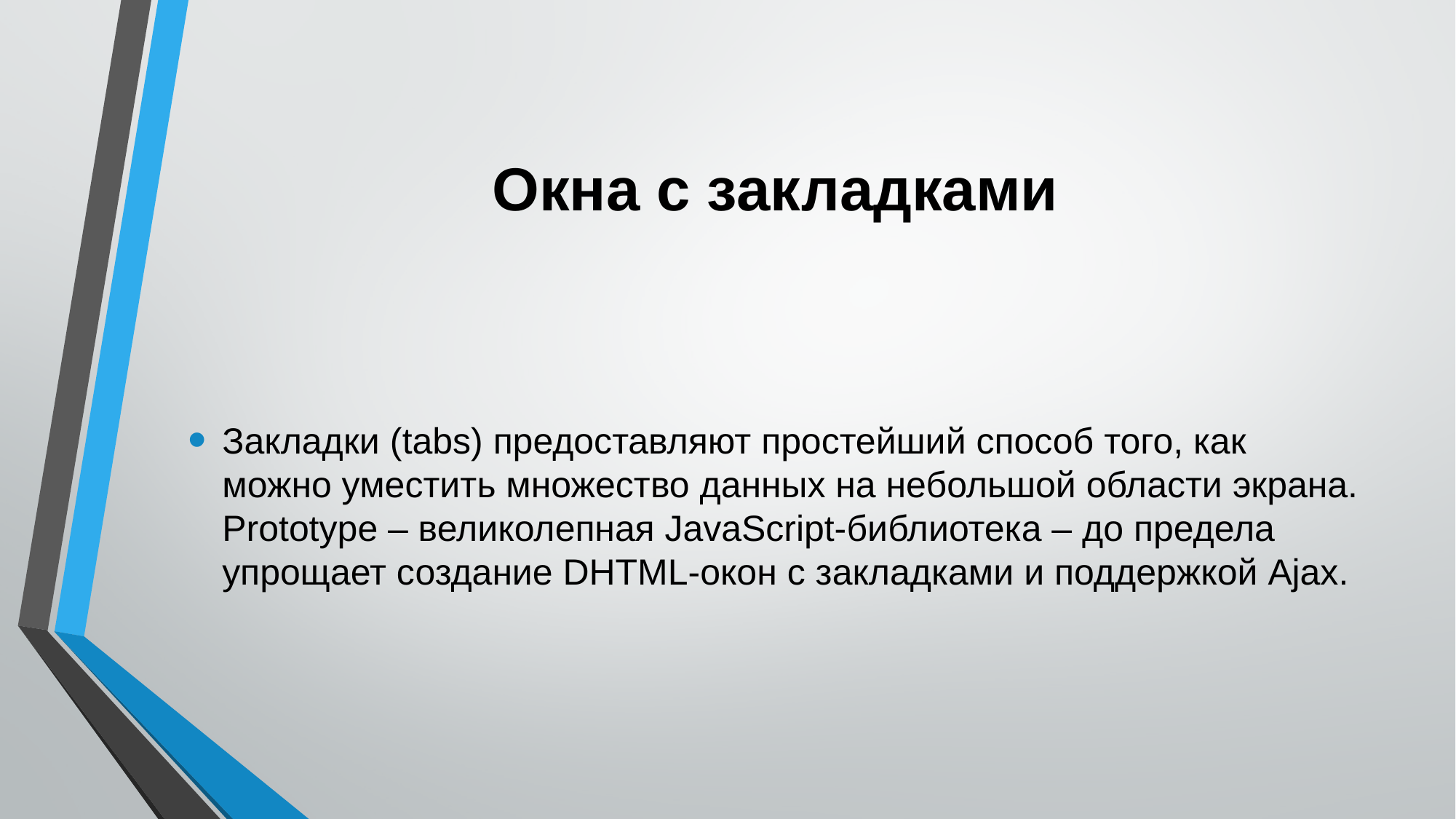

# Окна с закладками
Закладки (tabs) предоставляют простейший способ того, как можно уместить множество данных на небольшой области экрана. Prototype – великолепная JavaScript-библиотека – до предела упрощает создание DHTML-окон с закладками и поддержкой Ajax.